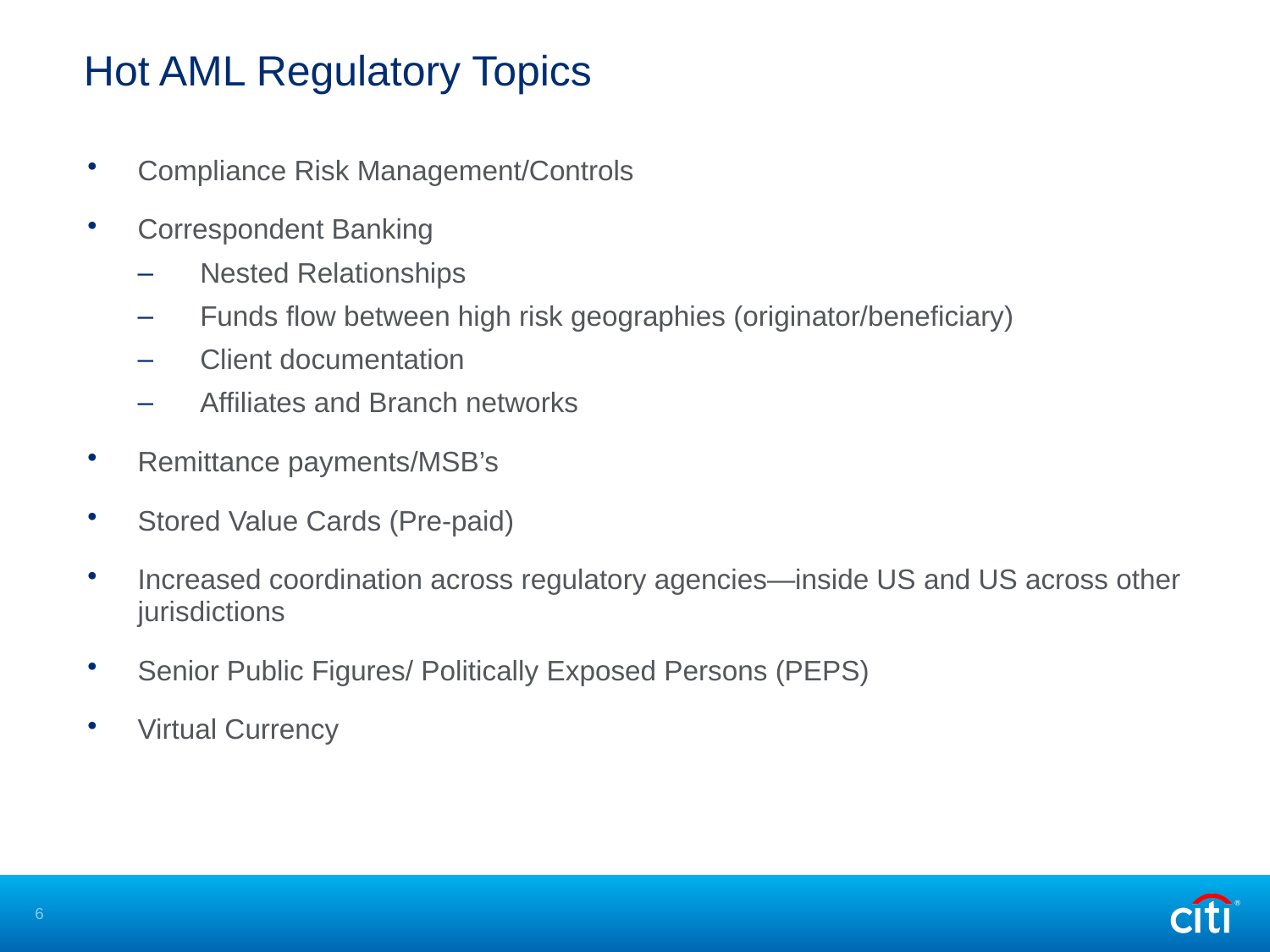

# Hot AML Regulatory Topics
Compliance Risk Management/Controls
Correspondent Banking
Nested Relationships
Funds flow between high risk geographies (originator/beneficiary)
Client documentation
Affiliates and Branch networks
Remittance payments/MSB’s
Stored Value Cards (Pre-paid)
Increased coordination across regulatory agencies—inside US and US across other jurisdictions
Senior Public Figures/ Politically Exposed Persons (PEPS)
Virtual Currency
6